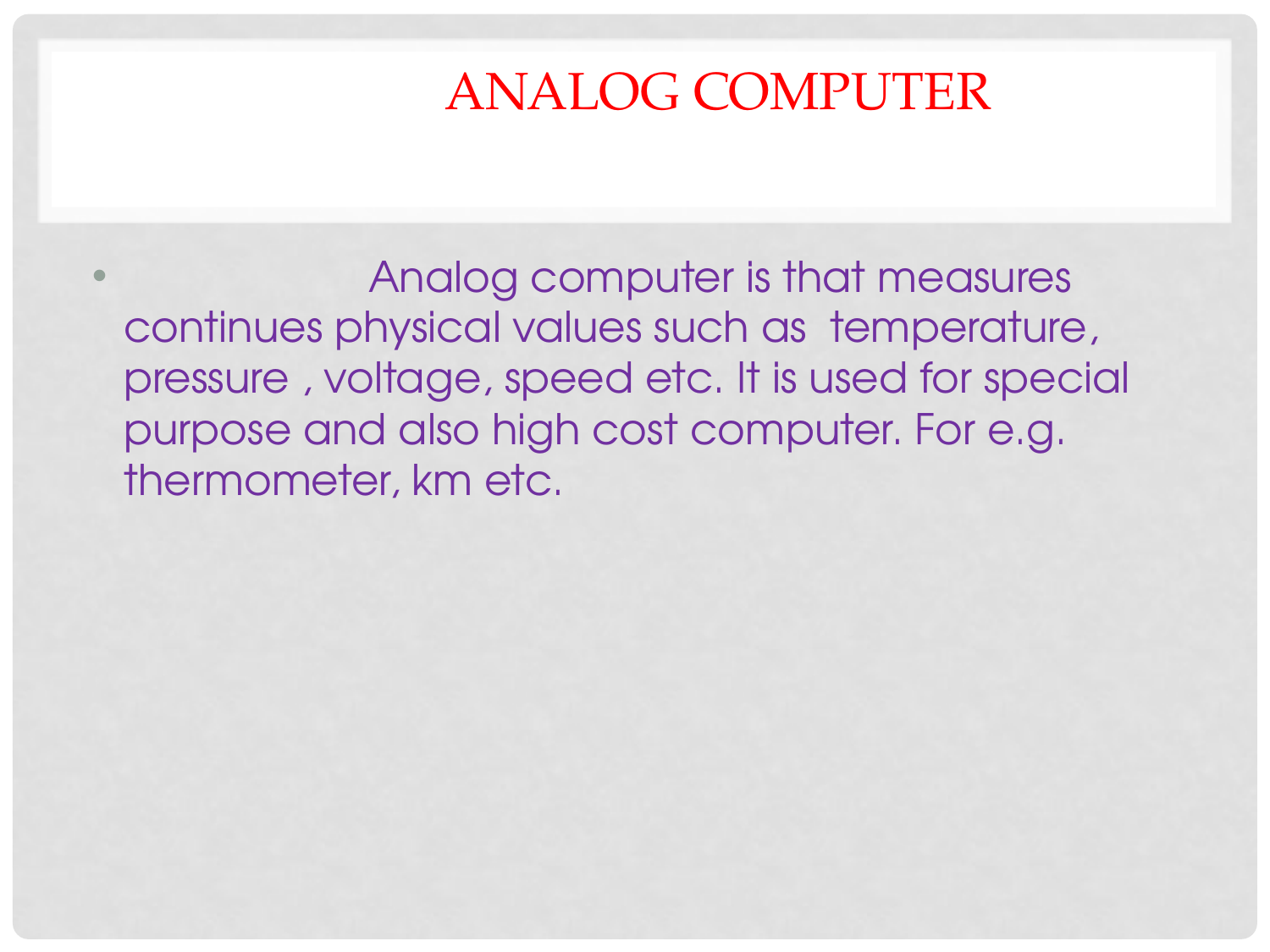

# Analog computer
                     Analog computer is that measures continues physical values such as  temperature, pressure , voltage, speed etc. It is used for special purpose and also high cost computer. For e.g. thermometer, km etc.